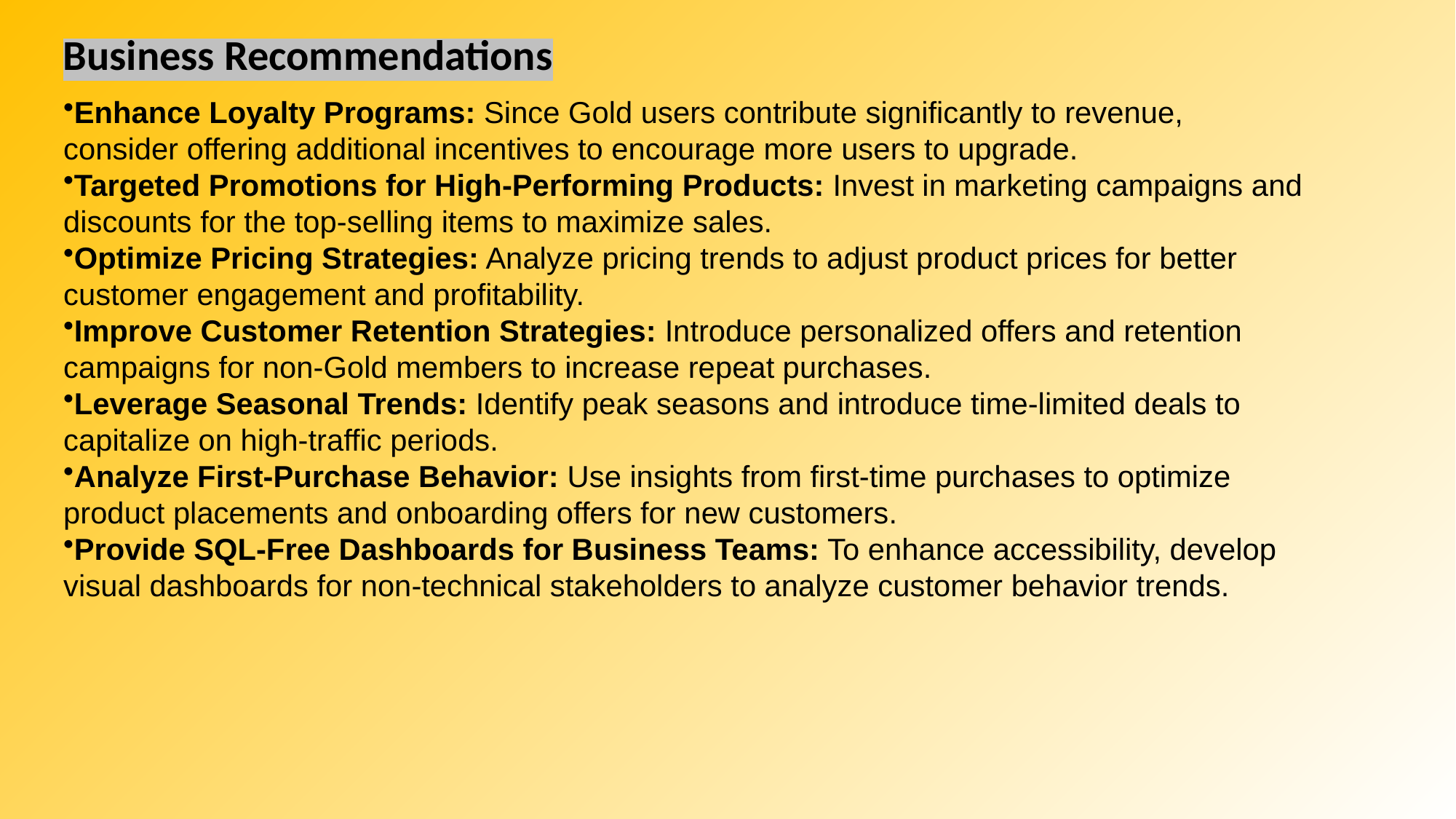

Business Recommendations
Enhance Loyalty Programs: Since Gold users contribute significantly to revenue, consider offering additional incentives to encourage more users to upgrade.
Targeted Promotions for High-Performing Products: Invest in marketing campaigns and discounts for the top-selling items to maximize sales.
Optimize Pricing Strategies: Analyze pricing trends to adjust product prices for better customer engagement and profitability.
Improve Customer Retention Strategies: Introduce personalized offers and retention campaigns for non-Gold members to increase repeat purchases.
Leverage Seasonal Trends: Identify peak seasons and introduce time-limited deals to capitalize on high-traffic periods.
Analyze First-Purchase Behavior: Use insights from first-time purchases to optimize product placements and onboarding offers for new customers.
Provide SQL-Free Dashboards for Business Teams: To enhance accessibility, develop visual dashboards for non-technical stakeholders to analyze customer behavior trends.